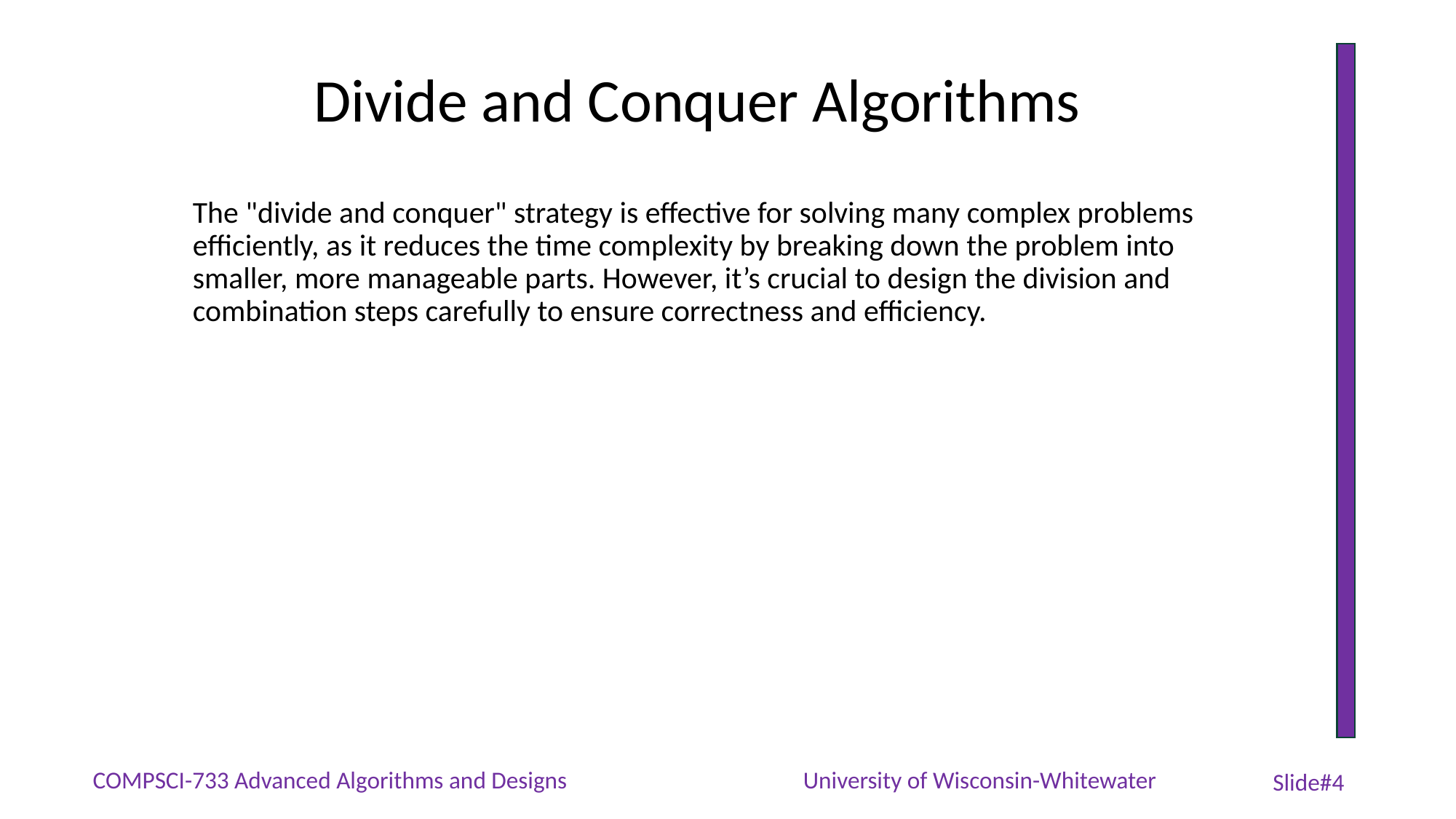

# Divide and Conquer Algorithms
The "divide and conquer" strategy is effective for solving many complex problems efficiently, as it reduces the time complexity by breaking down the problem into smaller, more manageable parts. However, it’s crucial to design the division and combination steps carefully to ensure correctness and efficiency.

COMPSCI-733 Advanced Algorithms and Designs
University of Wisconsin-Whitewater
Slide#4